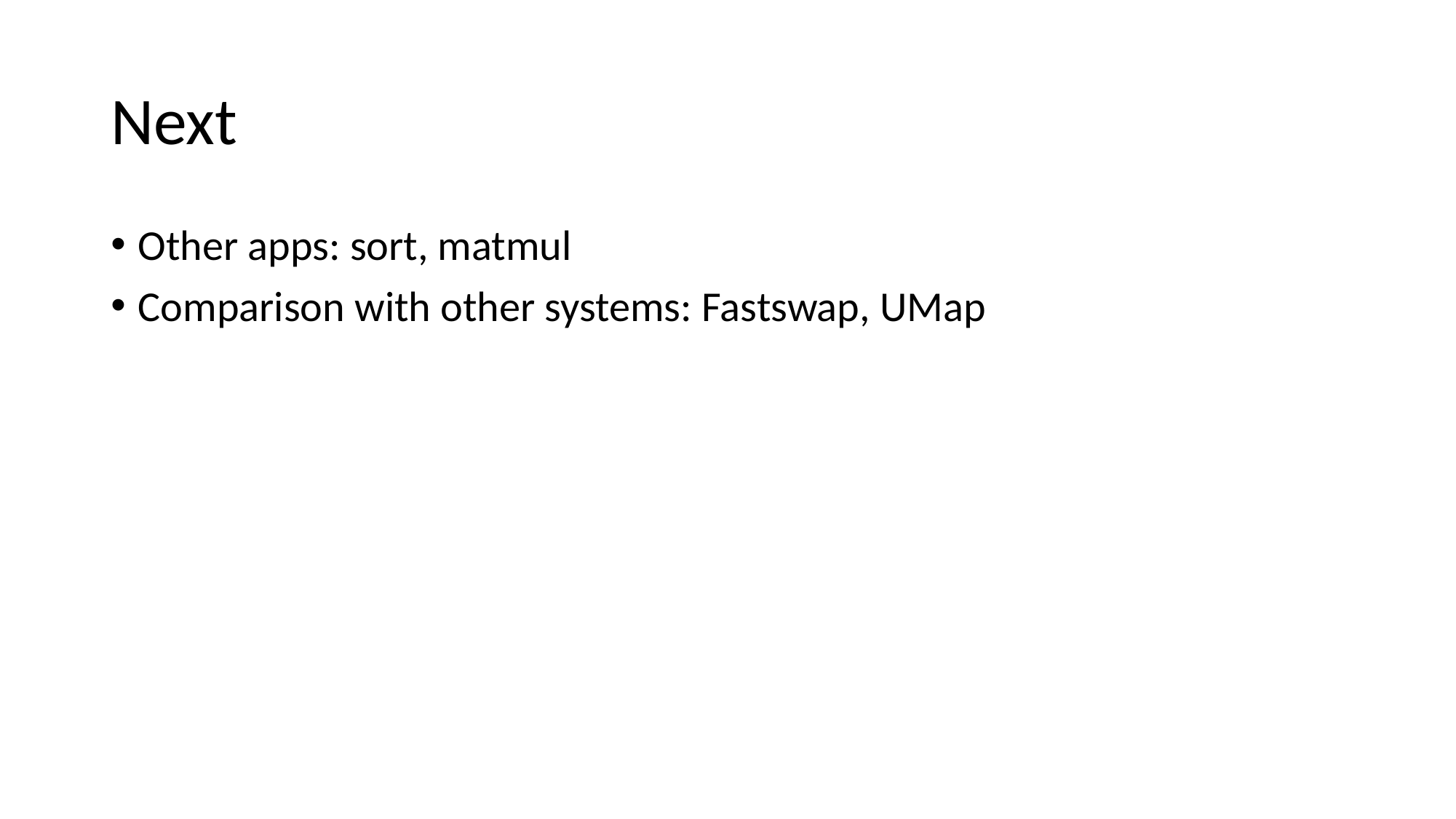

# Next
Other apps: sort, matmul
Comparison with other systems: Fastswap, UMap